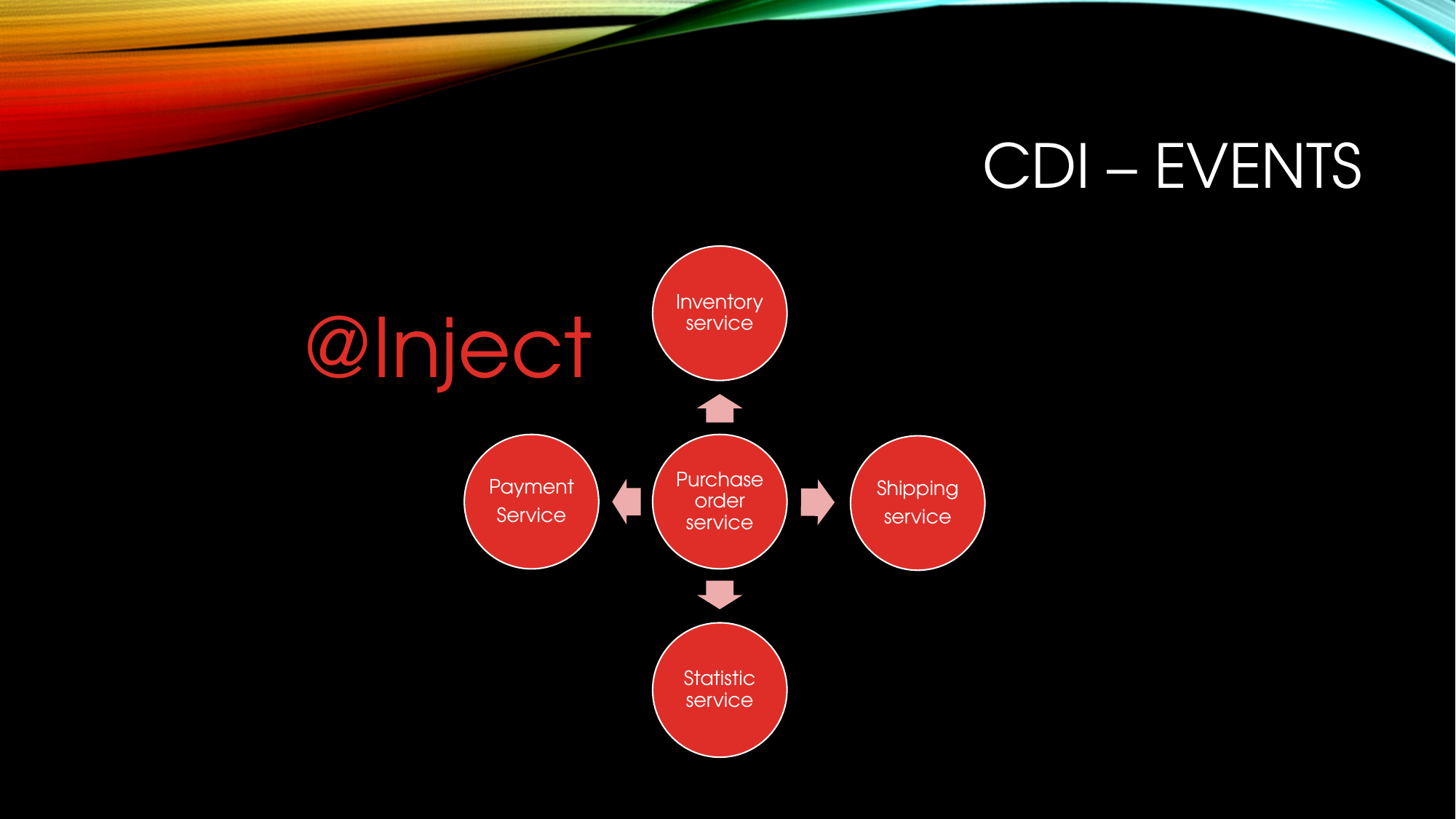

# CDI – EVENTS
Purchase order service

Inventory service

Shipping
service

Statistic service

Payment
Service
@Inject